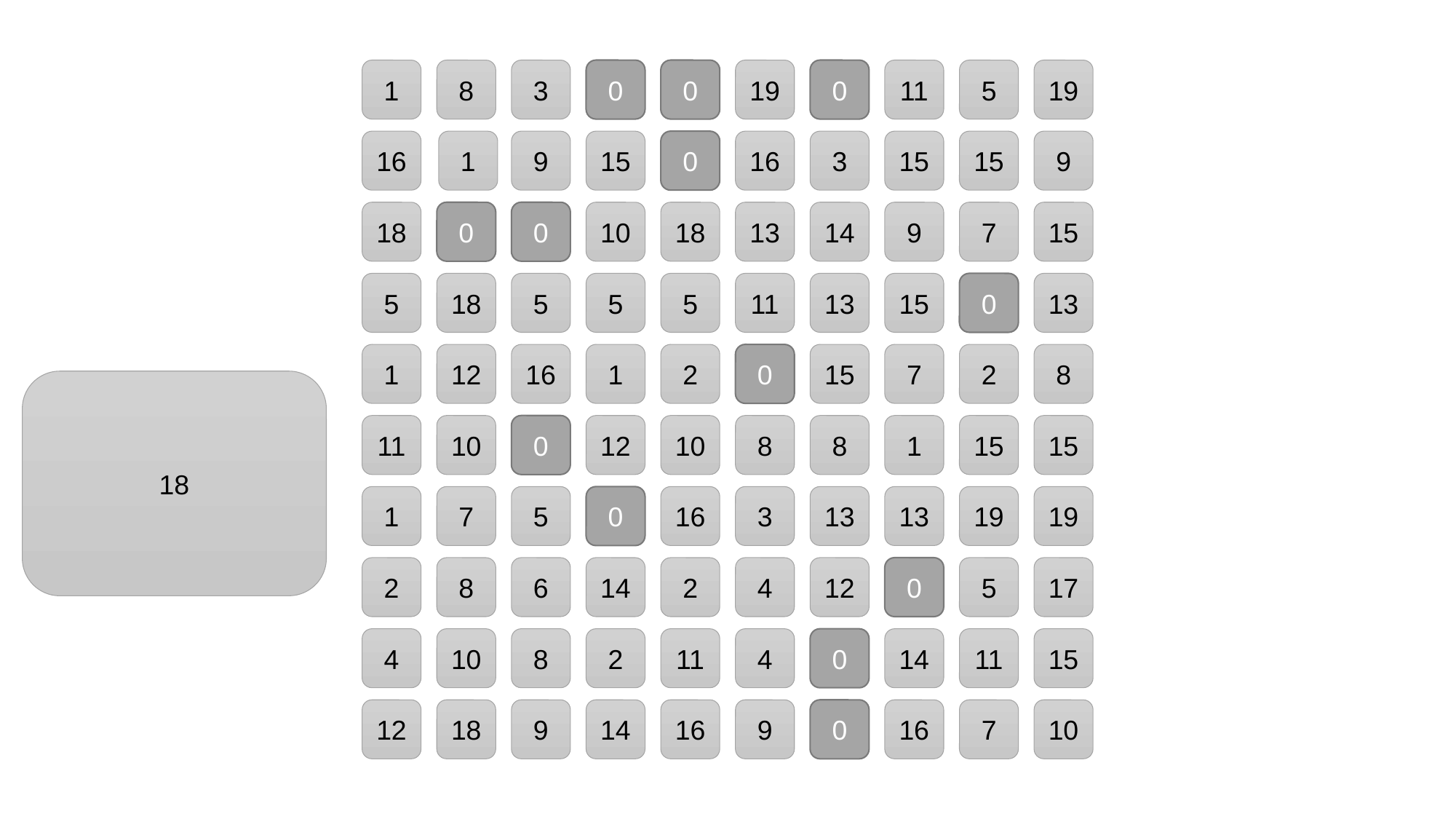

1
8
3
0
0
19
0
11
5
19
16
1
9
15
0
16
3
15
15
9
18
0
0
10
18
13
14
9
7
15
5
18
5
5
5
11
13
15
0
13
1
12
16
1
2
0
15
7
2
8
18
11
10
0
12
10
8
8
1
15
15
1
7
5
0
16
3
13
13
19
19
2
8
6
14
2
4
12
0
5
17
4
10
8
2
11
4
0
14
11
15
12
18
9
14
16
9
0
16
7
10